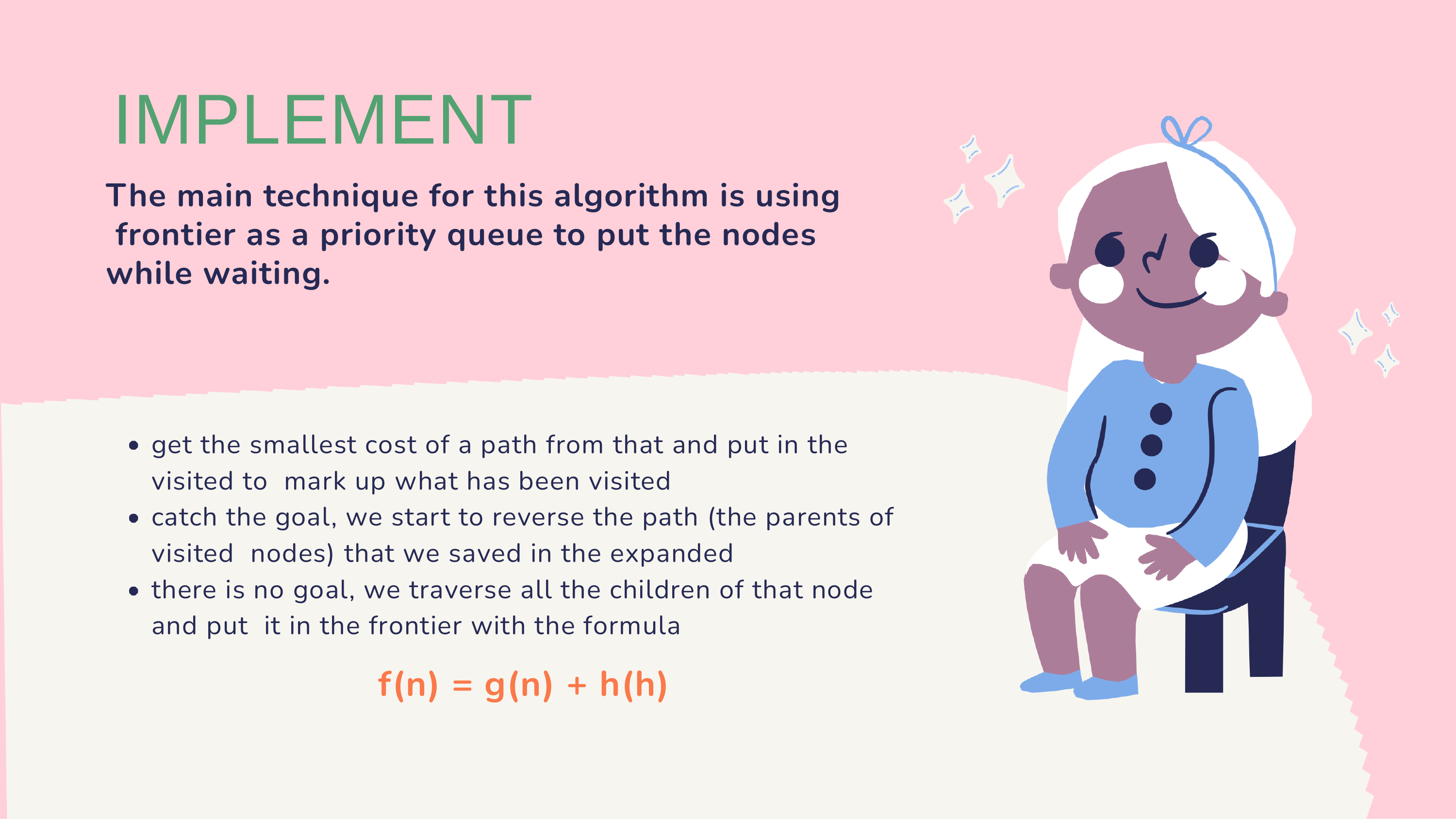

IMPLEMENT

# The main technique for this algorithm is using  frontier as a priority queue to put the nodes while waiting.
get the smallest cost of a path from that and put in the visited to  mark up what has been visited
catch the goal, we start to reverse the path (the parents of visited  nodes) that we saved in the expanded
there is no goal, we traverse all the children of that node and put  it in the frontier with the formula
f(n) = g(n) + h(h)